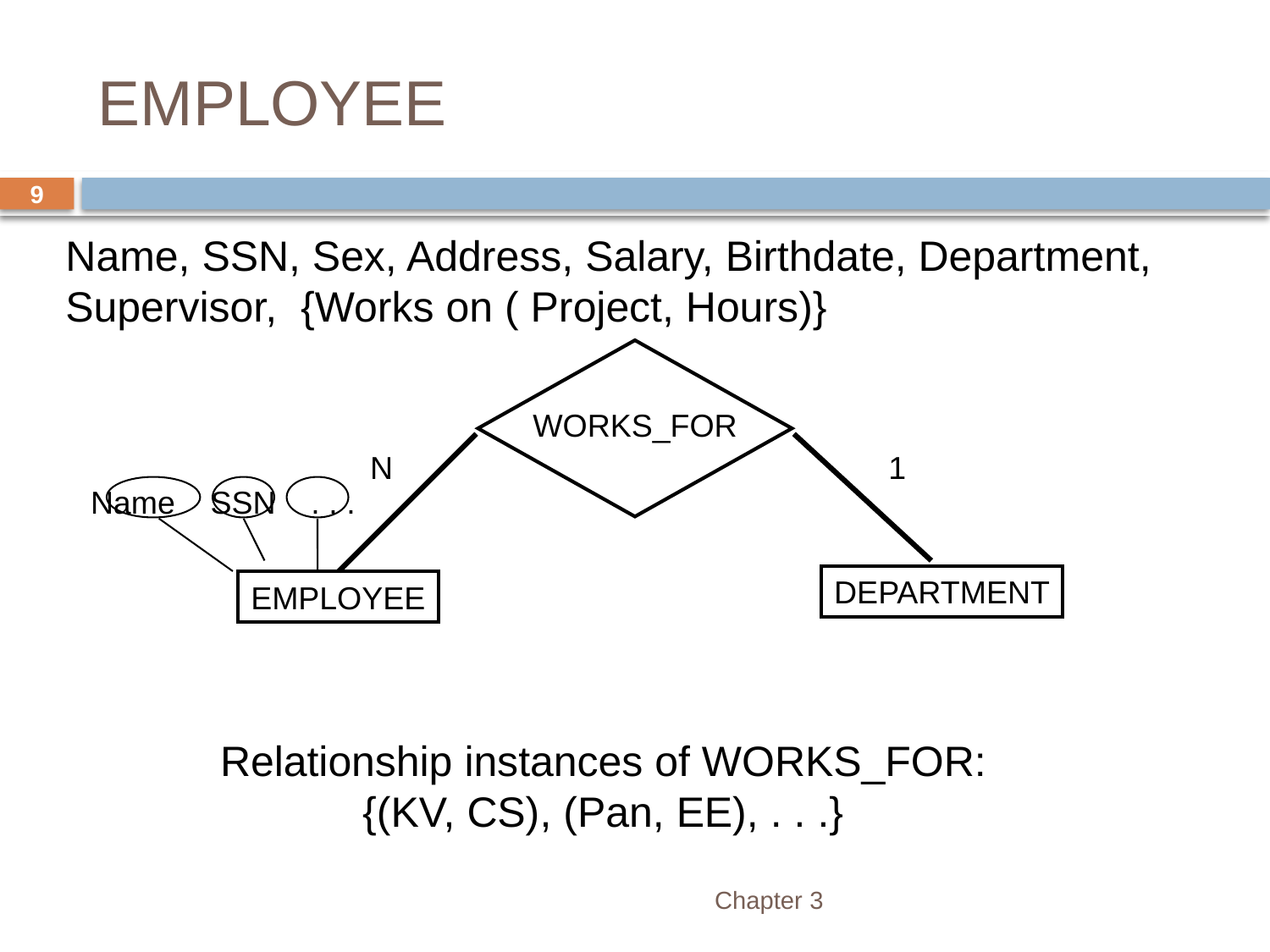

# EMPLOYEE
9
Name, SSN, Sex, Address, Salary, Birthdate, Department,
Supervisor,  {Works on ( Project, Hours)}

WORKS_FOR

N
1
Name    SSN    . . .

DEPARTMENT
EMPLOYEE
Relationship instances of WORKS_FOR:
{(KV, CS), (Pan, EE), . . .}
Chapter 3
9